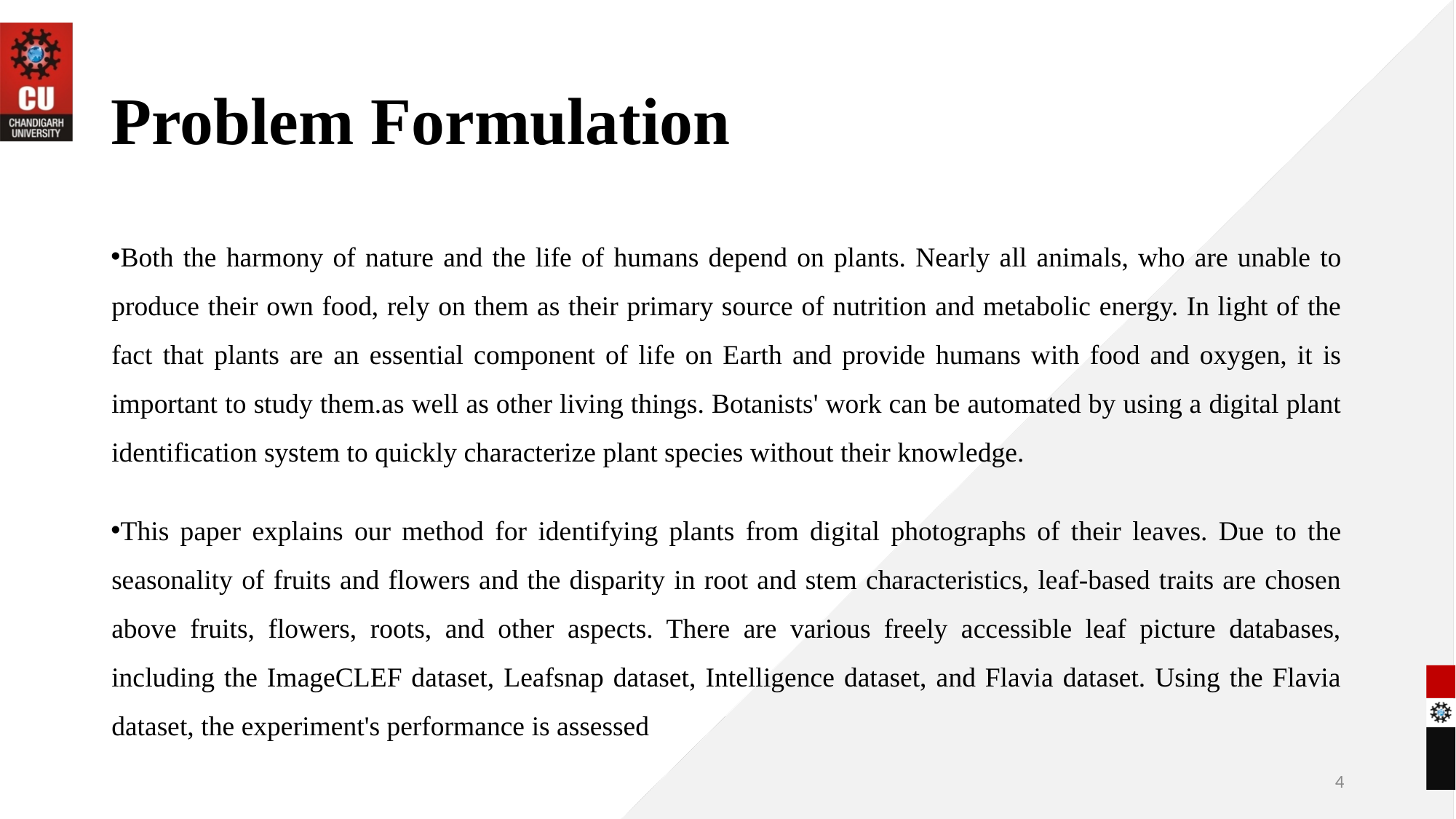

# Problem Formulation
Both the harmony of nature and the life of humans depend on plants. Nearly all animals, who are unable to produce their own food, rely on them as their primary source of nutrition and metabolic energy. In light of the fact that plants are an essential component of life on Earth and provide humans with food and oxygen, it is important to study them.as well as other living things. Botanists' work can be automated by using a digital plant identification system to quickly characterize plant species without their knowledge.
This paper explains our method for identifying plants from digital photographs of their leaves. Due to the seasonality of fruits and flowers and the disparity in root and stem characteristics, leaf-based traits are chosen above fruits, flowers, roots, and other aspects. There are various freely accessible leaf picture databases, including the ImageCLEF dataset, Leafsnap dataset, Intelligence dataset, and Flavia dataset. Using the Flavia dataset, the experiment's performance is assessed
4